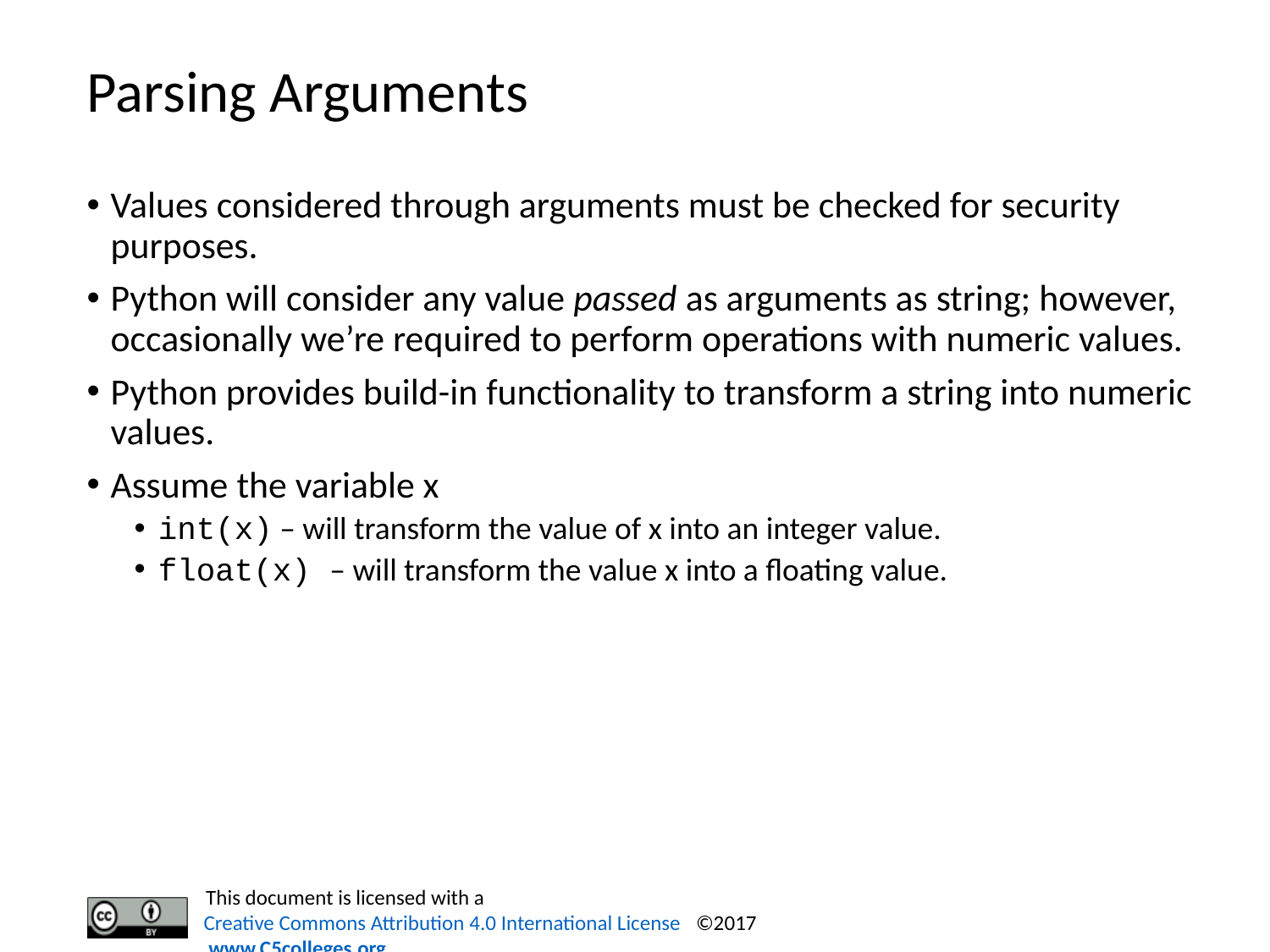

# Parsing Arguments
Values considered through arguments must be checked for security purposes.
Python will consider any value passed as arguments as string; however, occasionally we’re required to perform operations with numeric values.
Python provides build-in functionality to transform a string into numeric values.
Assume the variable x
int(x) – will transform the value of x into an integer value.
float(x) – will transform the value x into a floating value.